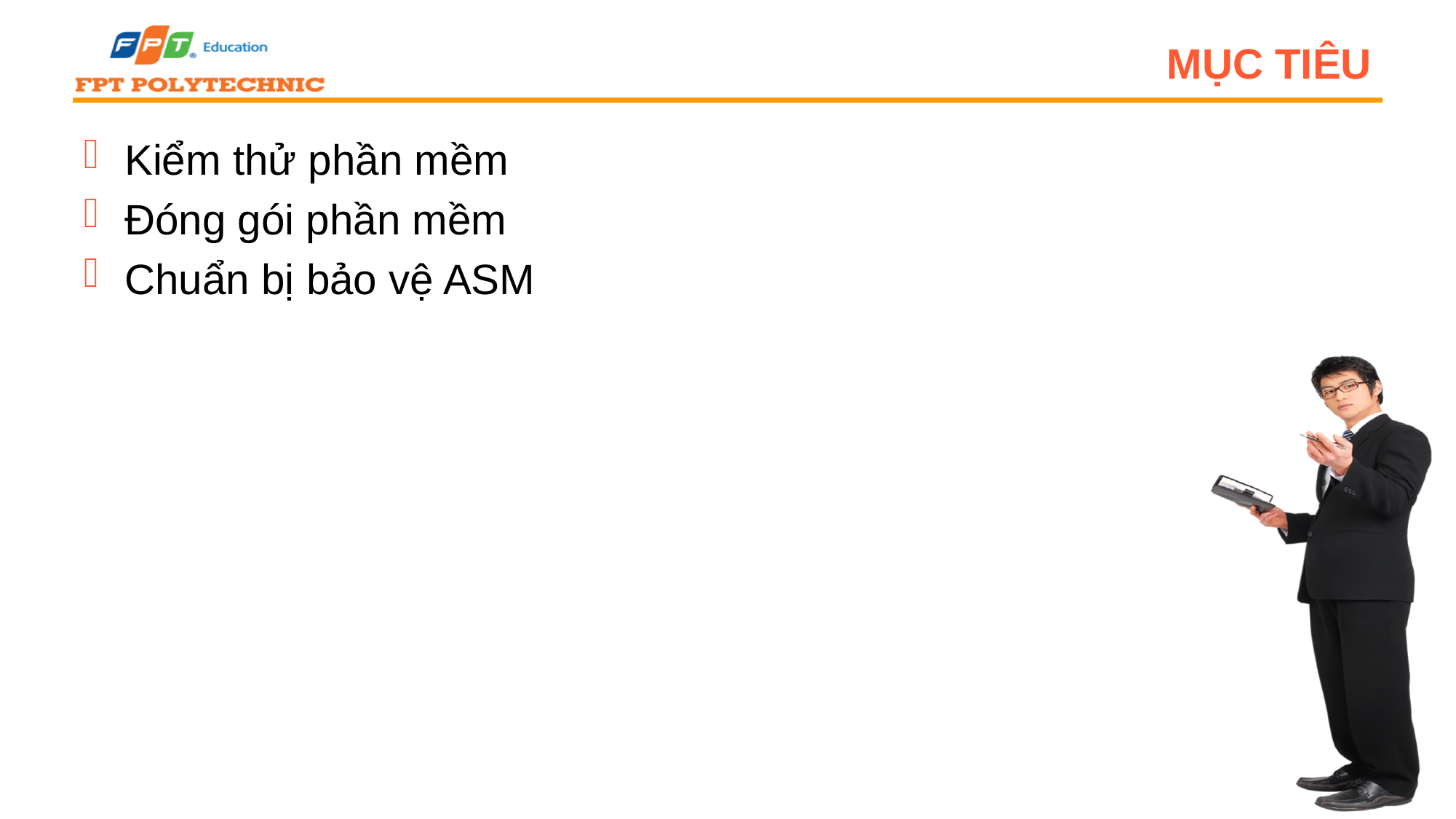

# Mục tiêu
Kiểm thử phần mềm
Đóng gói phần mềm
Chuẩn bị bảo vệ ASM